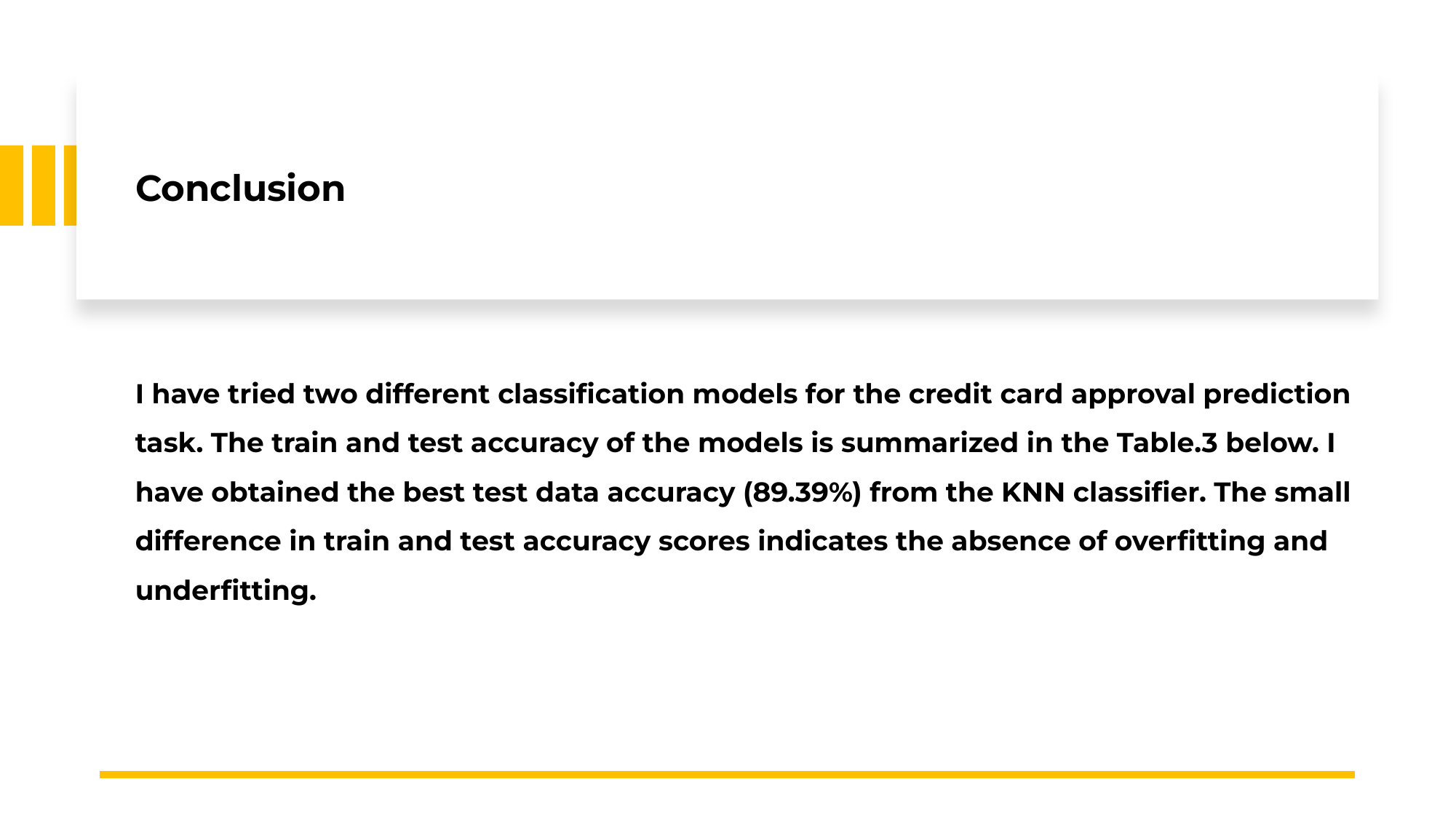

# Conclusion

I have tried two different classification models for the credit card approval prediction task. The train and test accuracy of the models is summarized in the Table.3 below. I have obtained the best test data accuracy (89.39%) from the KNN classifier. The small difference in train and test accuracy scores indicates the absence of overfitting and underfitting.